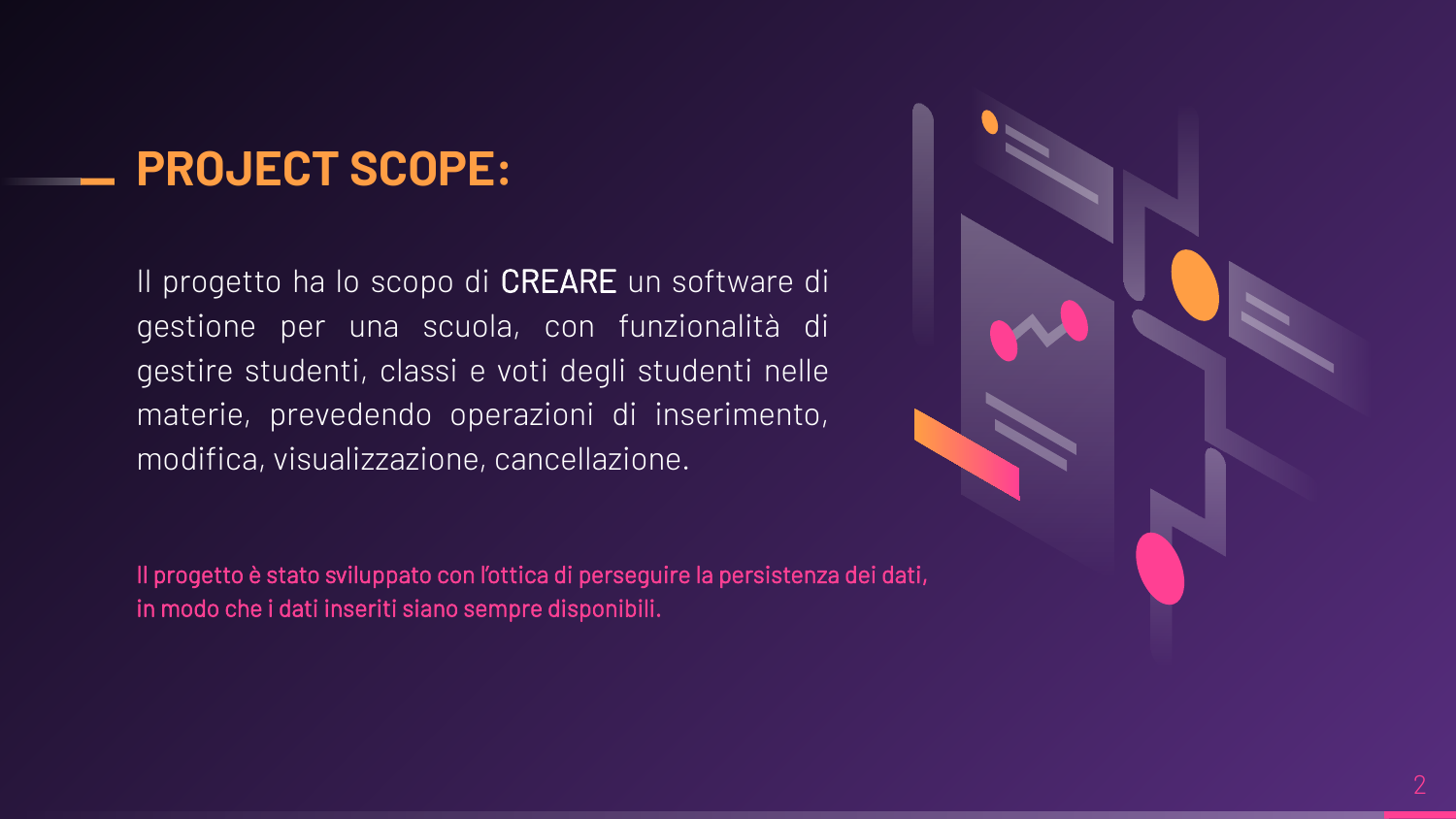

# PROJECT SCOPE:

Il progetto ha lo scopo di CREARE un software di gestione per una scuola, con funzionalità di gestire studenti, classi e voti degli studenti nelle materie, prevedendo operazioni di inserimento, modifica, visualizzazione, cancellazione.

Il progetto è stato sviluppato con l’ottica di perseguire la persistenza dei dati,
in modo che i dati inseriti siano sempre disponibili.

2